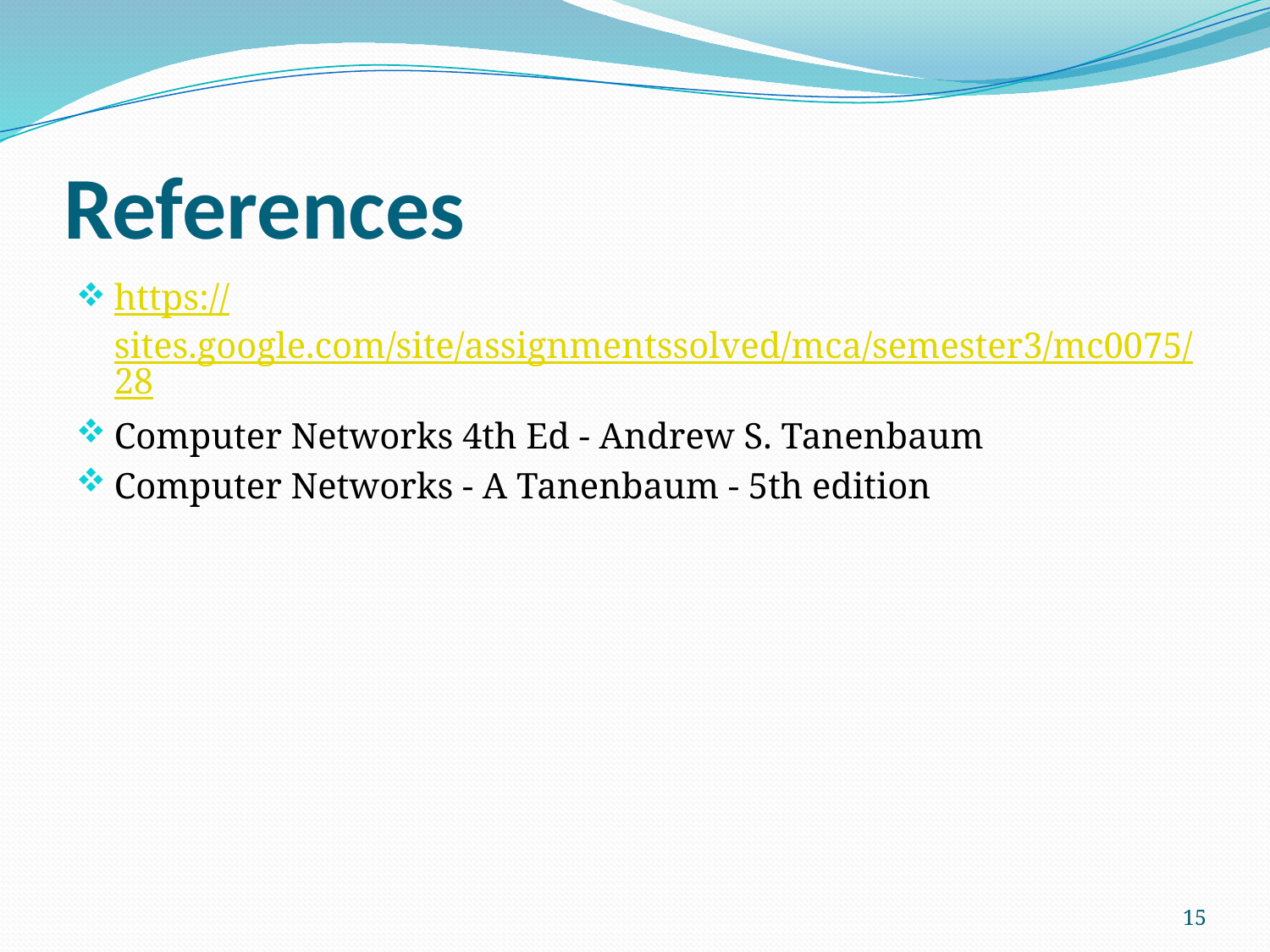

# References
https://sites.google.com/site/assignmentssolved/mca/semester3/mc0075/28
Computer Networks 4th Ed - Andrew S. Tanenbaum
Computer Networks - A Tanenbaum - 5th edition
15